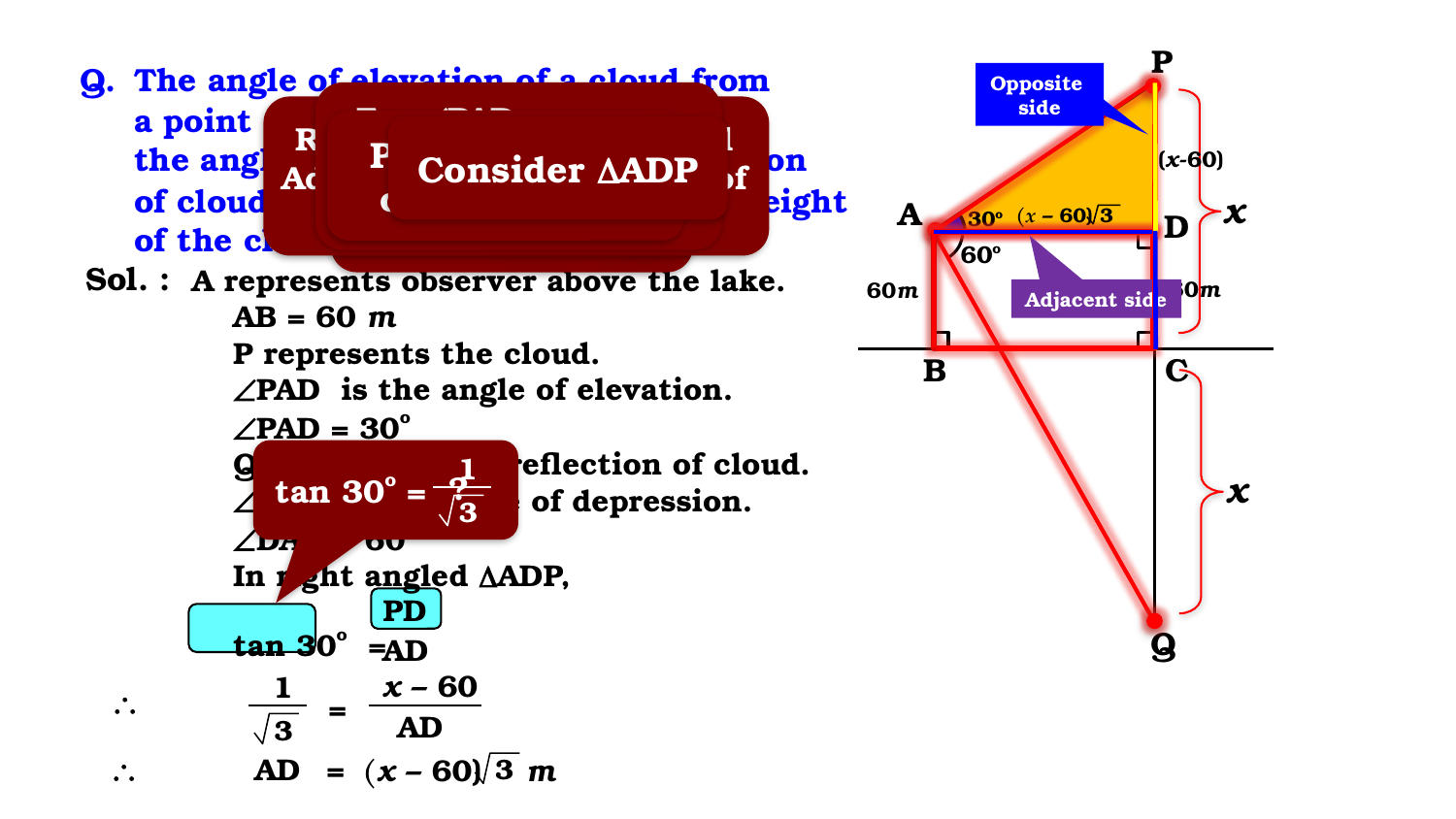

P
A
30o
D
60o
60m
B
C
Q

The angle of elevation of a cloud from
     a point 60m above a lake is 30o and
     the angle of depression of the reflection
     of cloud in the lake is 60o. Find the height
     of the cloud from lake surface.
Opposite
side

For ∠PAD

PC is made up of PD and CD
Ratio of opposite side and Adjacent side reminds us of _________
What does point ‘P’
represent?

Consider ΔADP
    PD + CD = PC
∴  PD + 60 = x
∴  PD = (x - 60)m
Observe ∠A

AB = CD = 60m
Reflection
of the cloud

oABCD is a  rectangle
cloud
Observe PC
Opposite side →
PD
What does point ‘A’
represent?
(x-60)
What does point ‘Q’
represent?
∴ CQ = x

Observer
Let PC = x

PC = CQ
Adjacent side →
AD
x
‘tan’
3

(x – 60)

Sol. :
          A represents observer above the lake.
 	AB = 60 m
	P represents the cloud.
 	∠PAD  is the angle of elevation.
	∠PAD = 30o
	Q represents the reflection of cloud.
	∠DAQ is the angle of depression.
	∠DAQ = 60o
	In right angled ΔADP,
 	tan 30o  =
60m
Adjacent side

1
3

x
tan 30o =
?
PD

AD
x – 60
1
3

∴
=
AD
∴
AD
=
(x – 60)
m
3